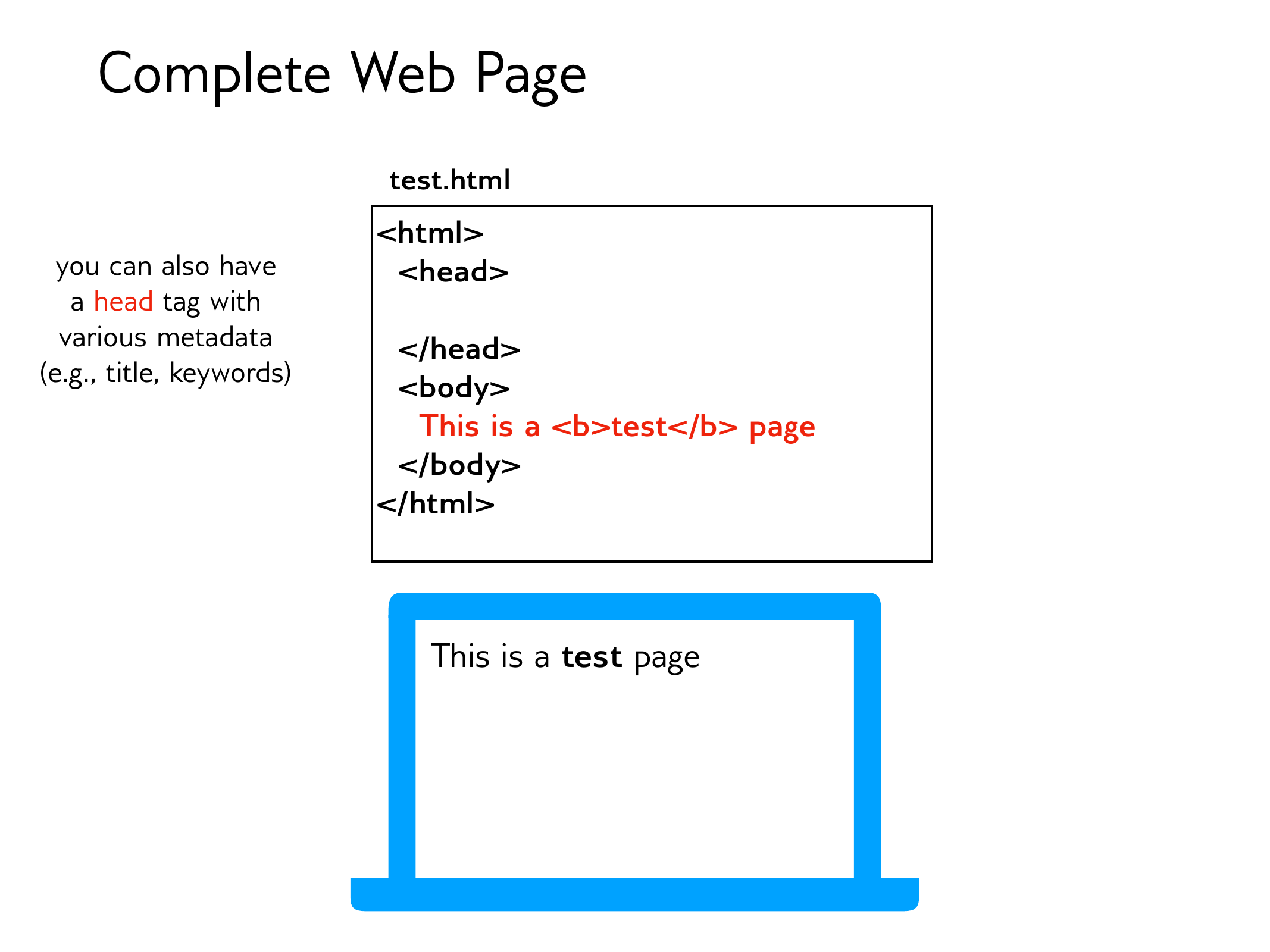

# Complete Web Page
test.html
<html>
  <head>

  </head>
  <body>
    This is a <b>test</b> page
  </body>
</html>
you can also have
a head tag with
various metadata
(e.g., title, keywords)

This is a test page